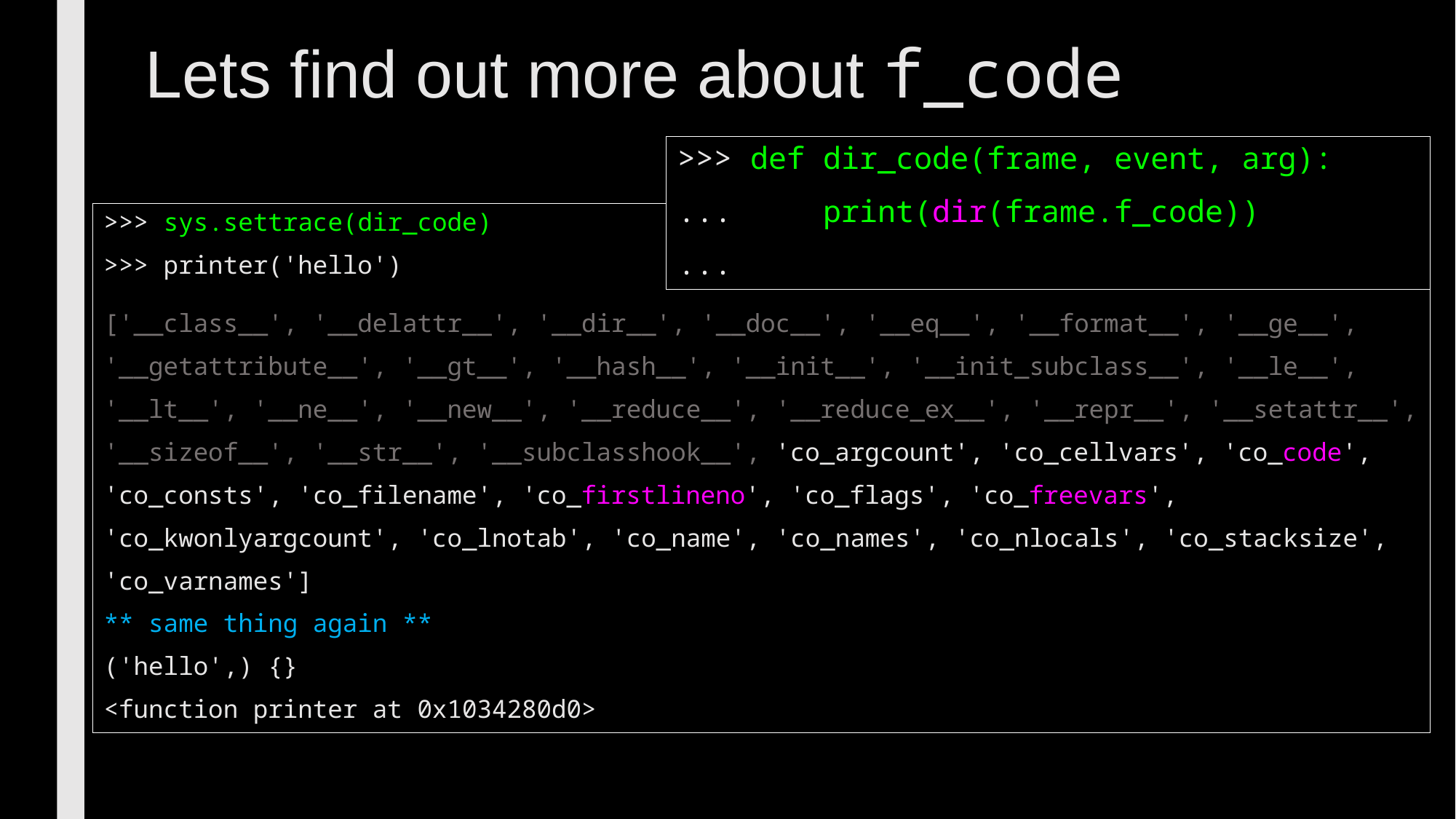

# Lets find out more about f_code
>>> def dir_code(frame, event, arg):
...     print(dir(frame.f_code))
...
>>> sys.settrace(dir_code)
>>> printer('hello')
['__class__', '__delattr__', '__dir__', '__doc__', '__eq__', '__format__', '__ge__', '__getattribute__', '__gt__', '__hash__', '__init__', '__init_subclass__', '__le__', '__lt__', '__ne__', '__new__', '__reduce__', '__reduce_ex__', '__repr__', '__setattr__', '__sizeof__', '__str__', '__subclasshook__', 'co_argcount', 'co_cellvars', 'co_code', 'co_consts', 'co_filename', 'co_firstlineno', 'co_flags', 'co_freevars', 'co_kwonlyargcount', 'co_lnotab', 'co_name', 'co_names', 'co_nlocals', 'co_stacksize', 'co_varnames']
** same thing again **
('hello',) {}
<function printer at 0x1034280d0>